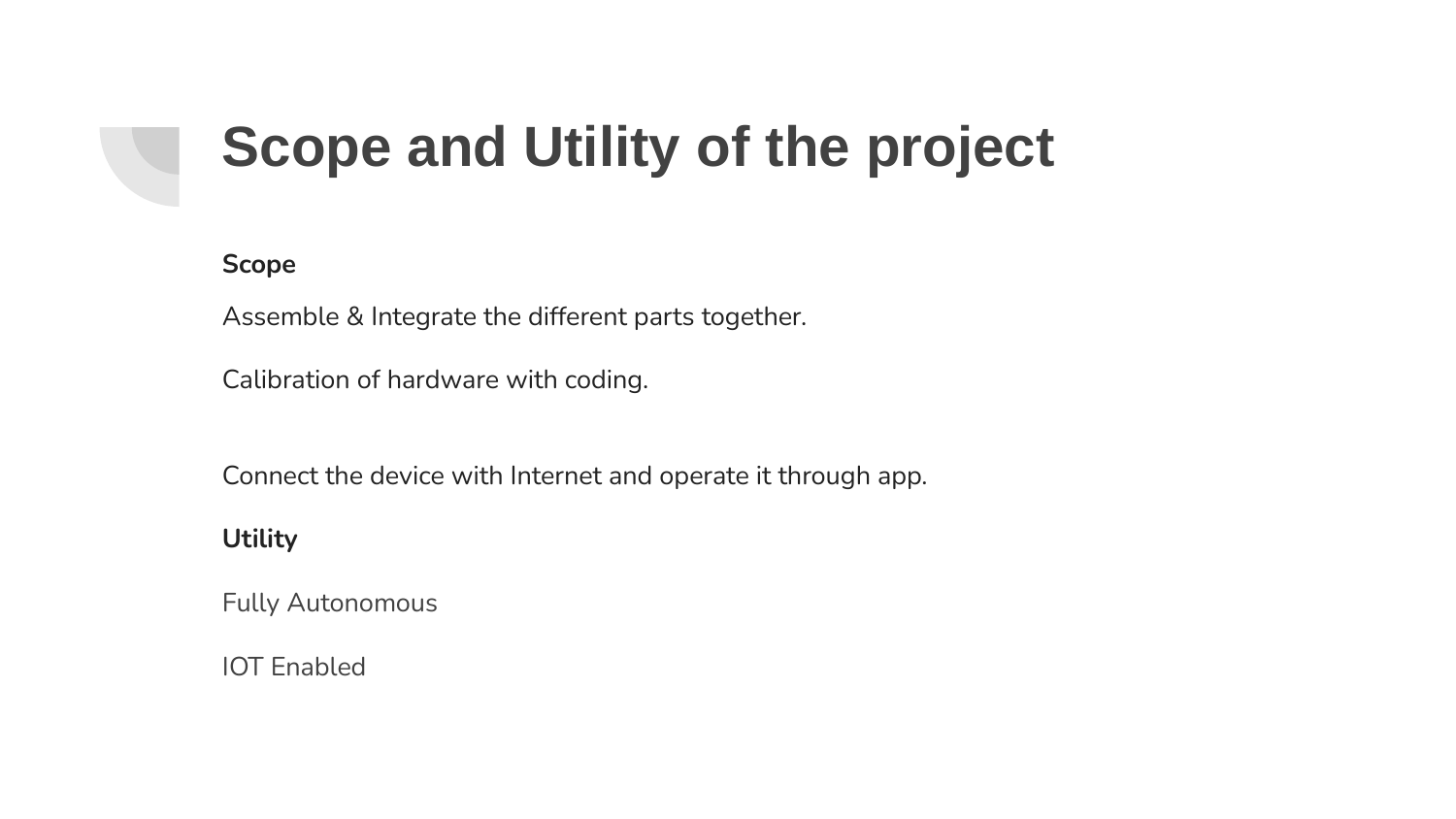

# Scope and Utility of the project
Scope
Assemble & Integrate the different parts together.
Calibration of hardware with coding.
Connect the device with Internet and operate it through app.
Utility
Fully Autonomous
IOT Enabled